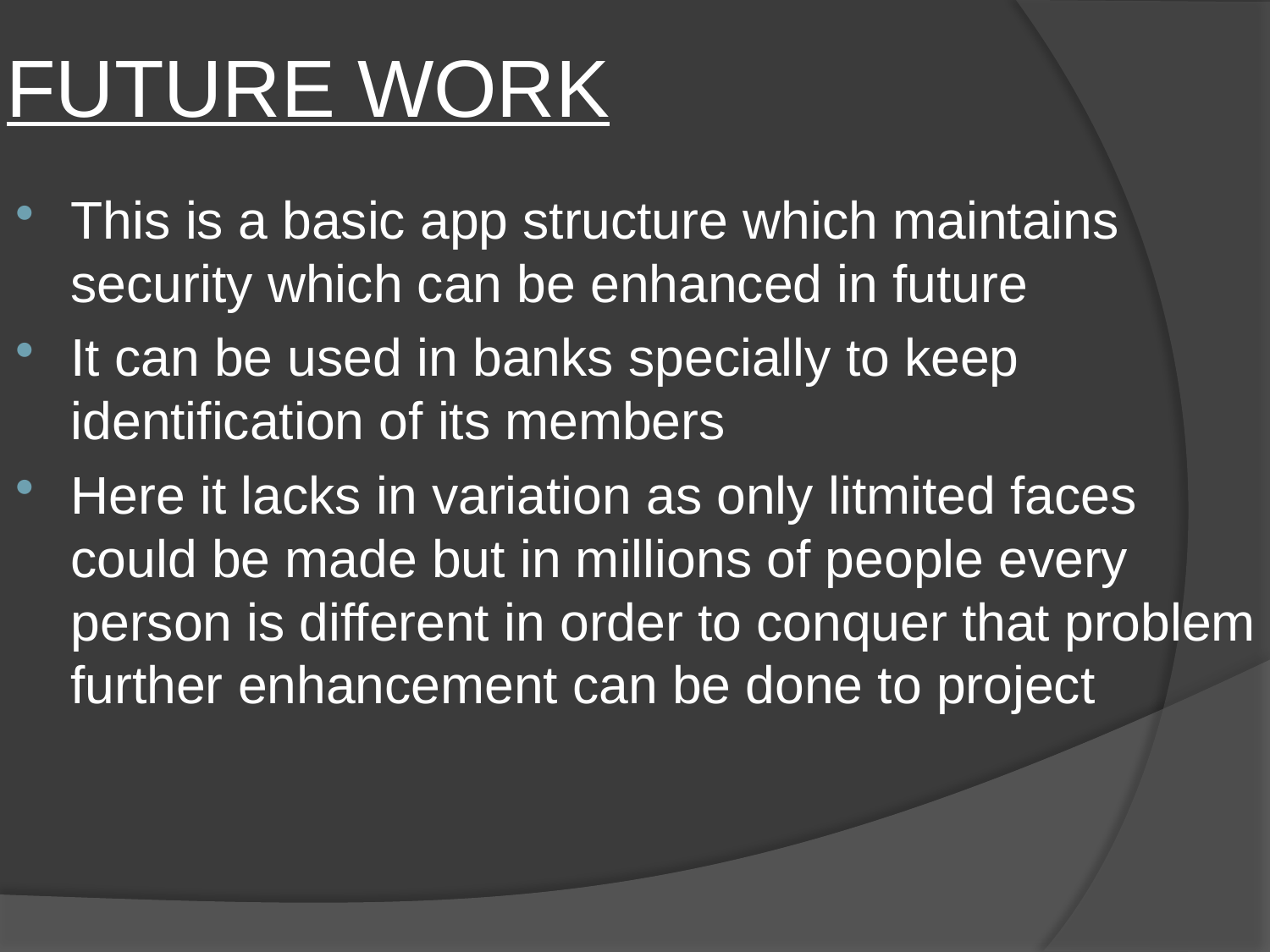

# FUTURE WORK
This is a basic app structure which maintains security which can be enhanced in future
It can be used in banks specially to keep identification of its members
Here it lacks in variation as only litmited faces could be made but in millions of people every person is different in order to conquer that problem further enhancement can be done to project